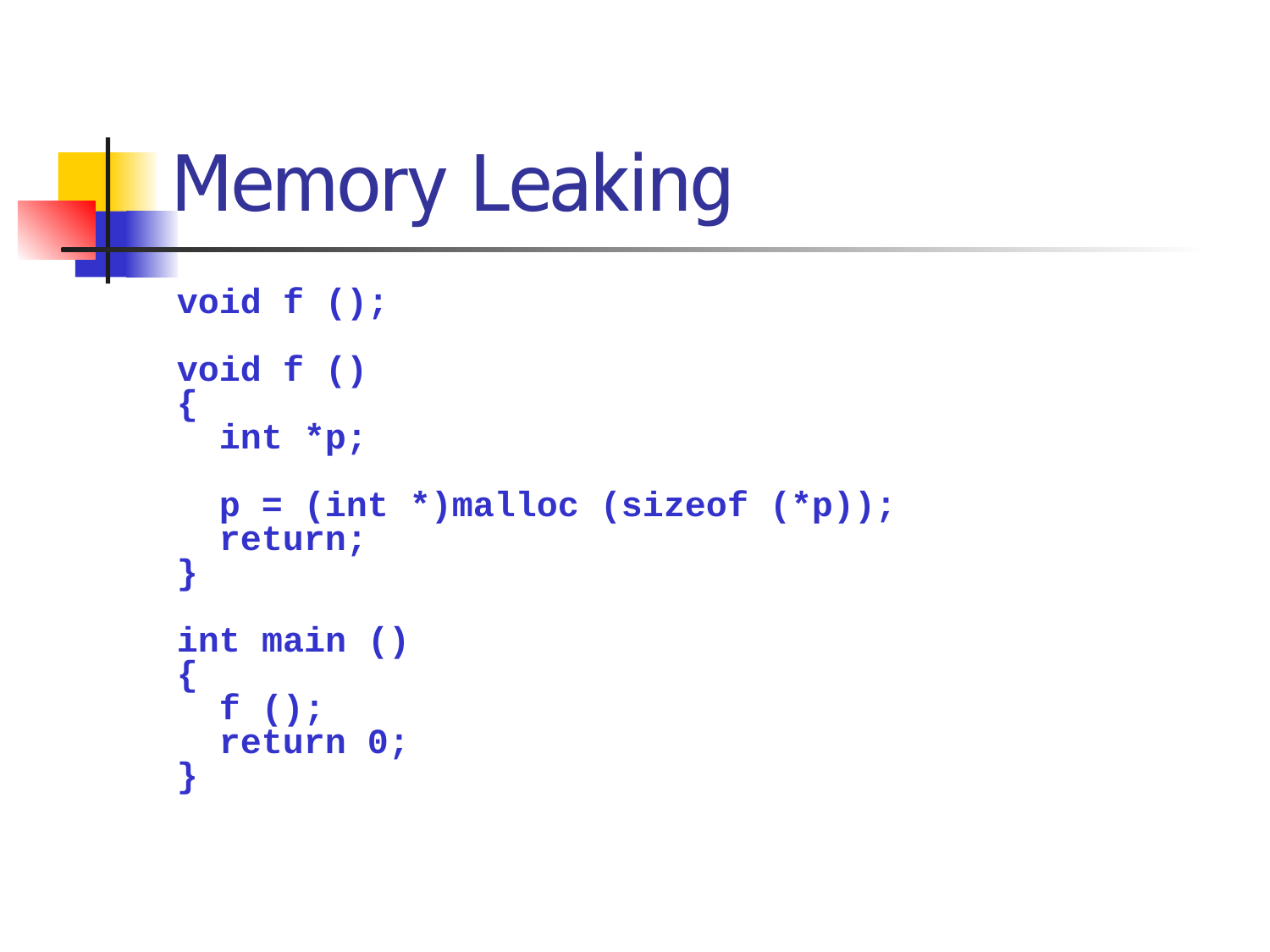

# Memory Leaking
void f ();

void f ()
{
  int *p;

  p = (int *)malloc (sizeof (*p));
  return;
}

int main ()
{
  f ();
  return 0;
}